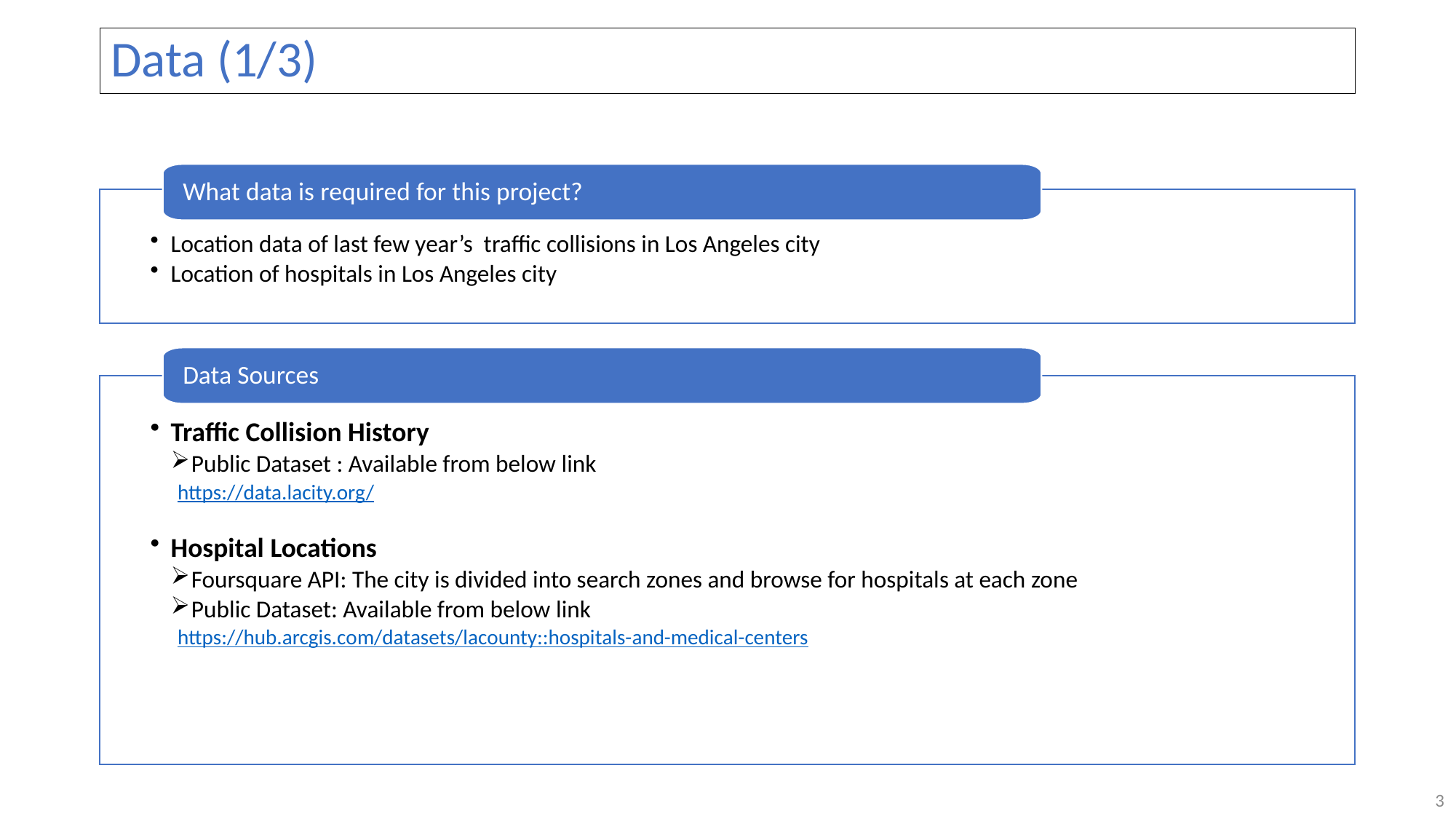

# Data (1/3)
What data is required for this project?
Location data of last few year’s  traffic collisions in Los Angeles city
Location of hospitals in Los Angeles city

Data Sources
Traffic Collision History
Public Dataset : Available from below link
https://data.lacity.org/

Hospital Locations
Foursquare API: The city is divided into search zones and browse for hospitals at each zone
Public Dataset: Available from below link
https://hub.arcgis.com/datasets/lacounty::hospitals-and-medical-centers
3